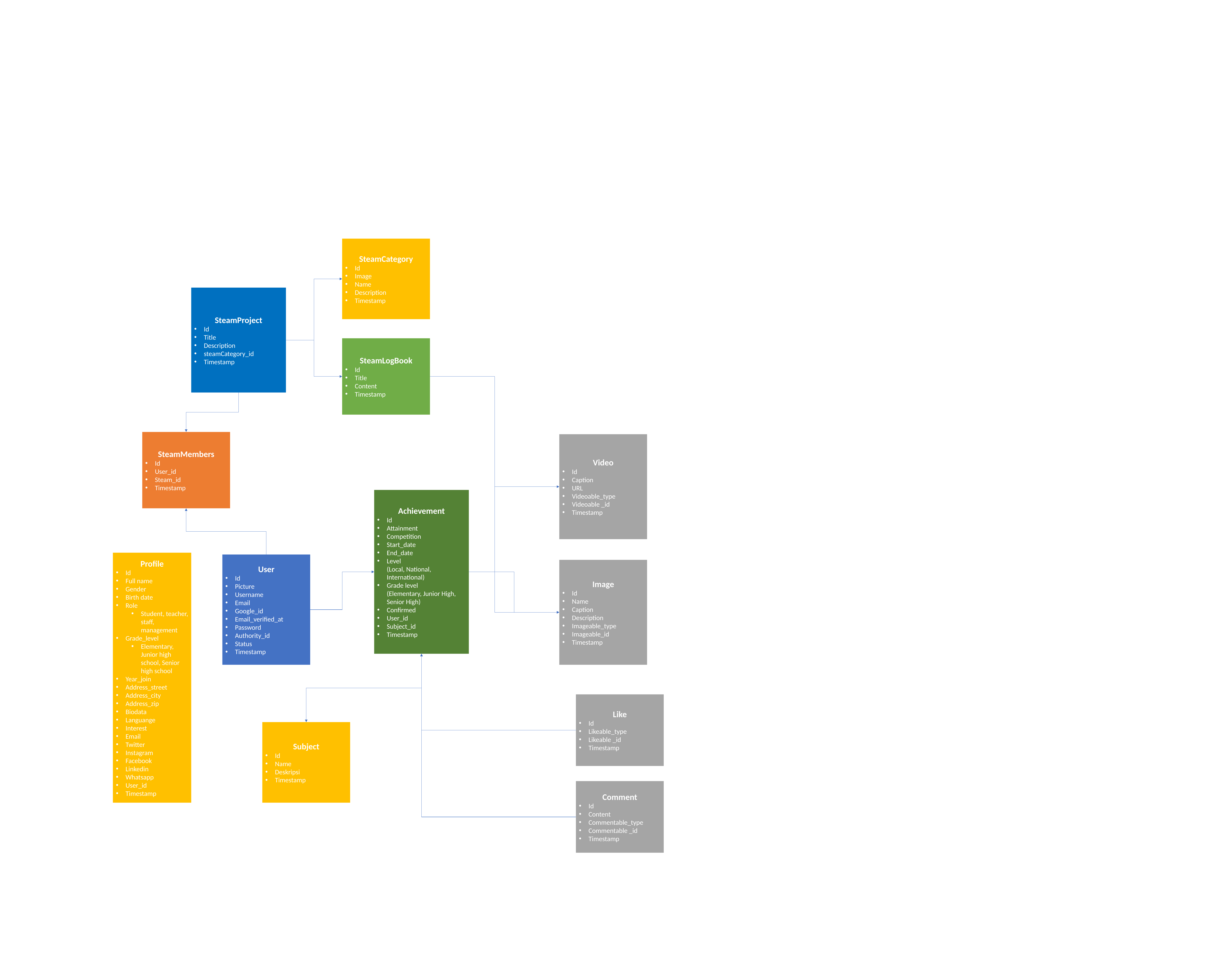

SteamCategory
Id
Image
Name
Description
Timestamp
SteamProject
Id
Title
Description
steamCategory_id
Timestamp
SteamLogBook
Id
Title
Content
Timestamp
SteamMembers
Id
User_id
Steam_id
Timestamp
Video
Id
Caption
URL
Videoable_type
Videoable _id
Timestamp
Achievement
Id
Attainment
Competition
Start_date
End_date
Level
(Local, National, International)
Grade level
(Elementary, Junior High, Senior High)
Confirmed
User_id
Subject_id
Timestamp
Profile
Id
Full name
Gender
Birth date
Role
Student, teacher, staff, management
Grade_level
Elementary, Junior high school, Senior high school
Year_join
Address_street
Address_city
Address_zip
Biodata
Languange
Interest
Email
Twitter
Instagram
Facebook
Linkedin
Whatsapp
User_id
Timestamp
User
Id
Picture
Username
Email
Google_id
Email_verified_at
Password
Authority_id
Status
Timestamp
Image
Id
Name
Caption
Description
Imageable_type
Imageable_id
Timestamp
Like
Id
Likeable_type
Likeable _id
Timestamp
Subject
Id
Name
Deskripsi
Timestamp
Comment
Id
Content
Commentable_type
Commentable _id
Timestamp